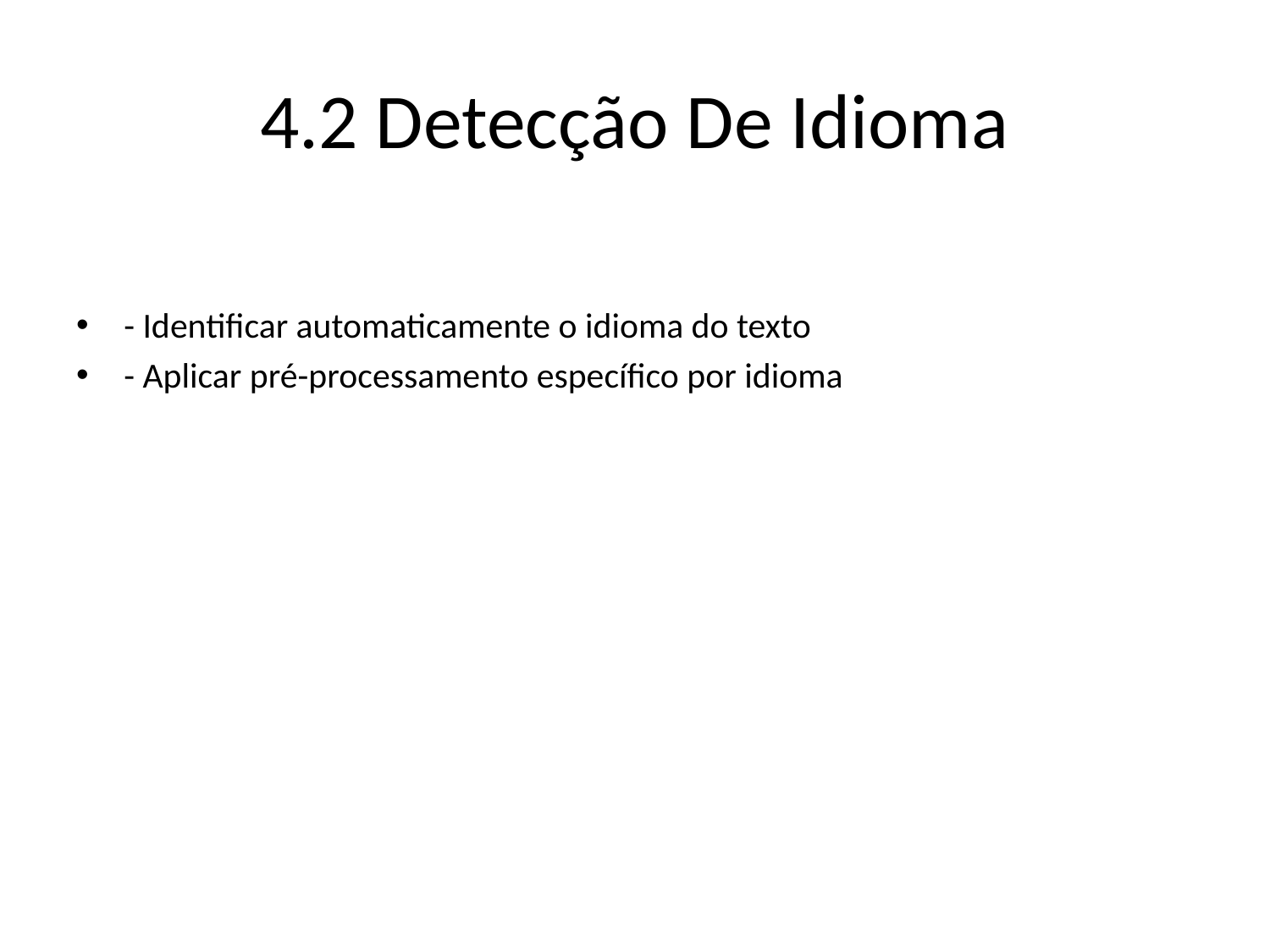

# 4.2 Detecção De Idioma

- Identificar automaticamente o idioma do texto
- Aplicar pré-processamento específico por idioma